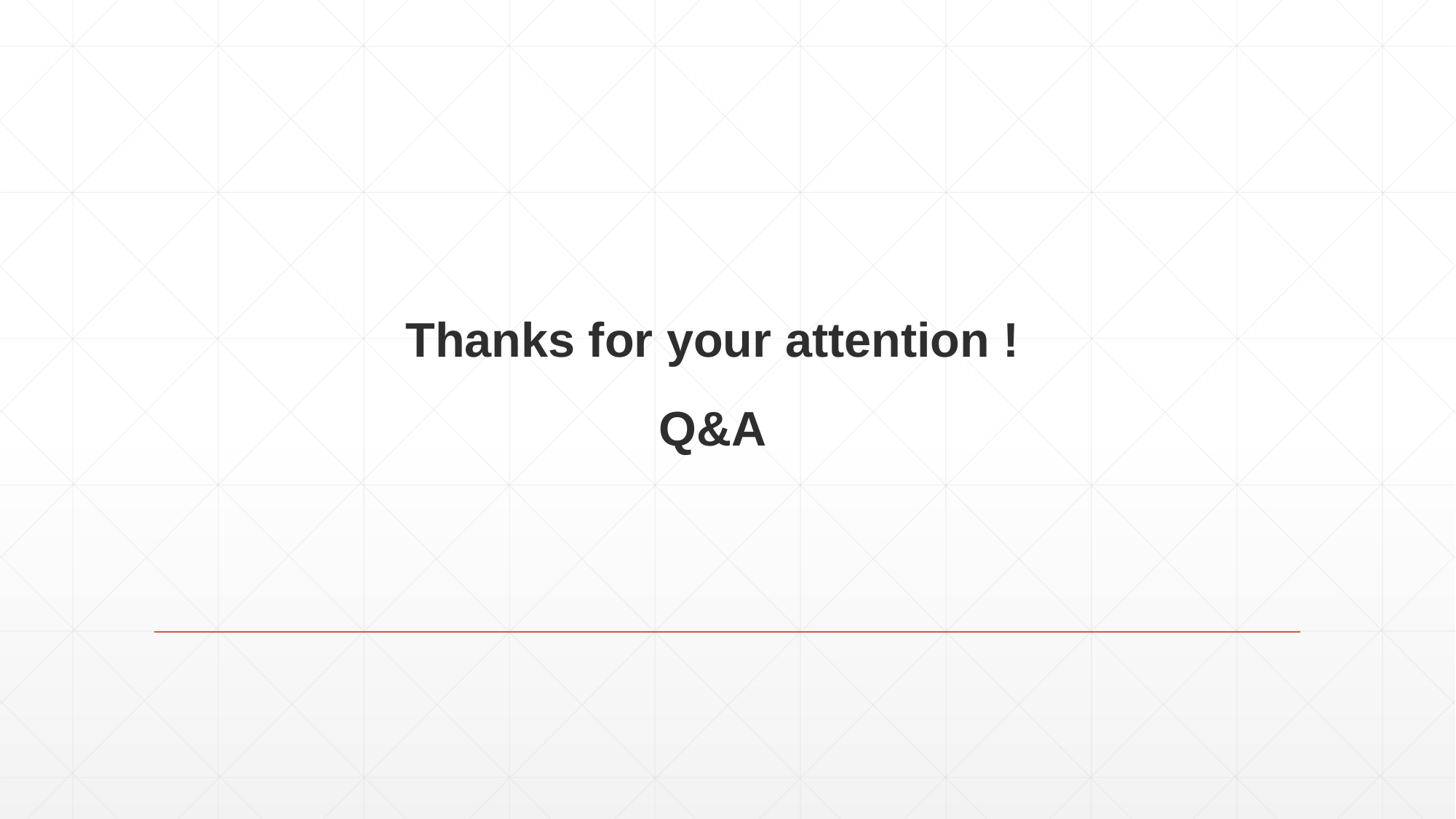

# Thanks for your attention ! Q&A